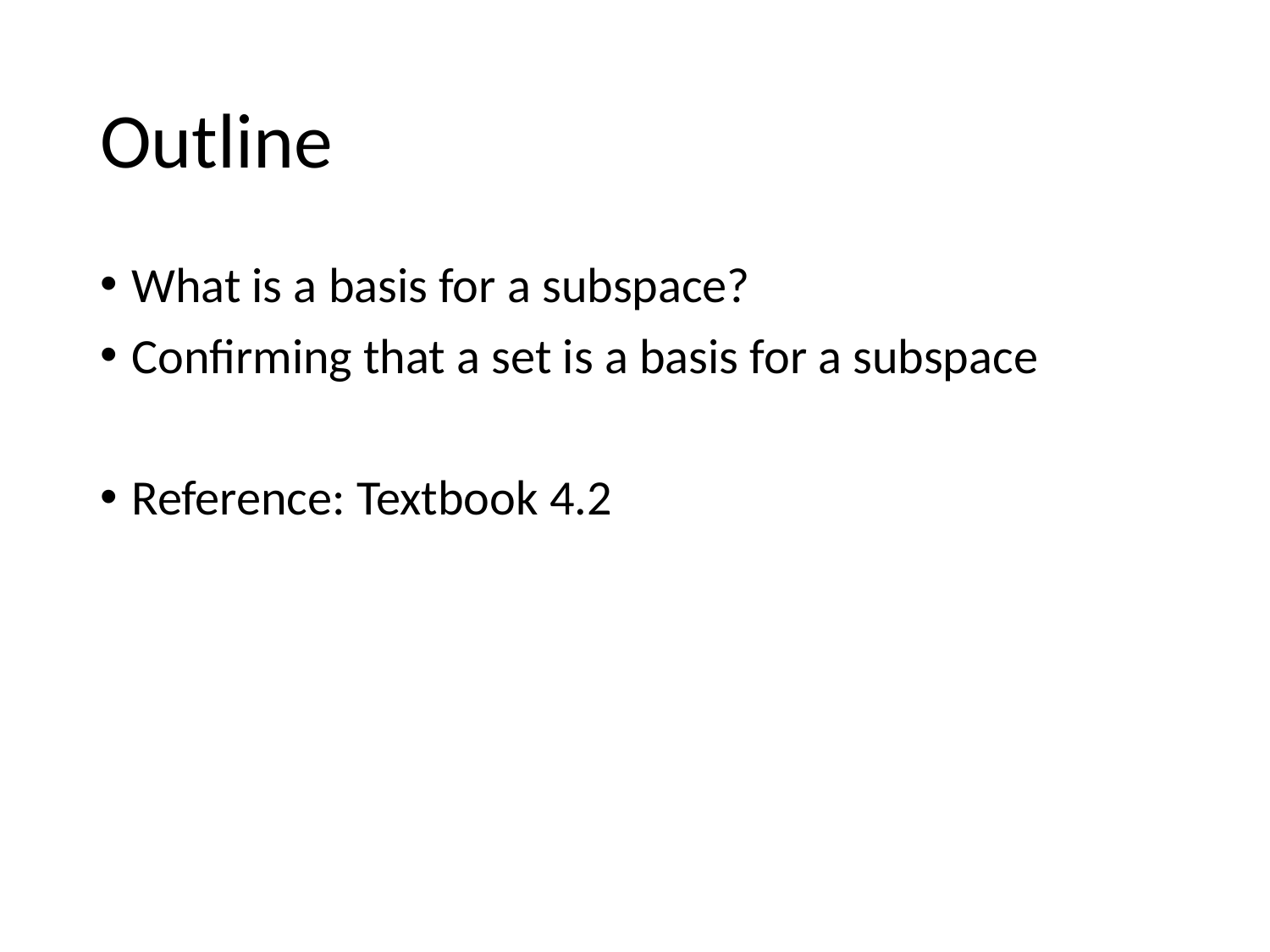

# Outline
What is a basis for a subspace?
Confirming that a set is a basis for a subspace

Reference: Textbook 4.2